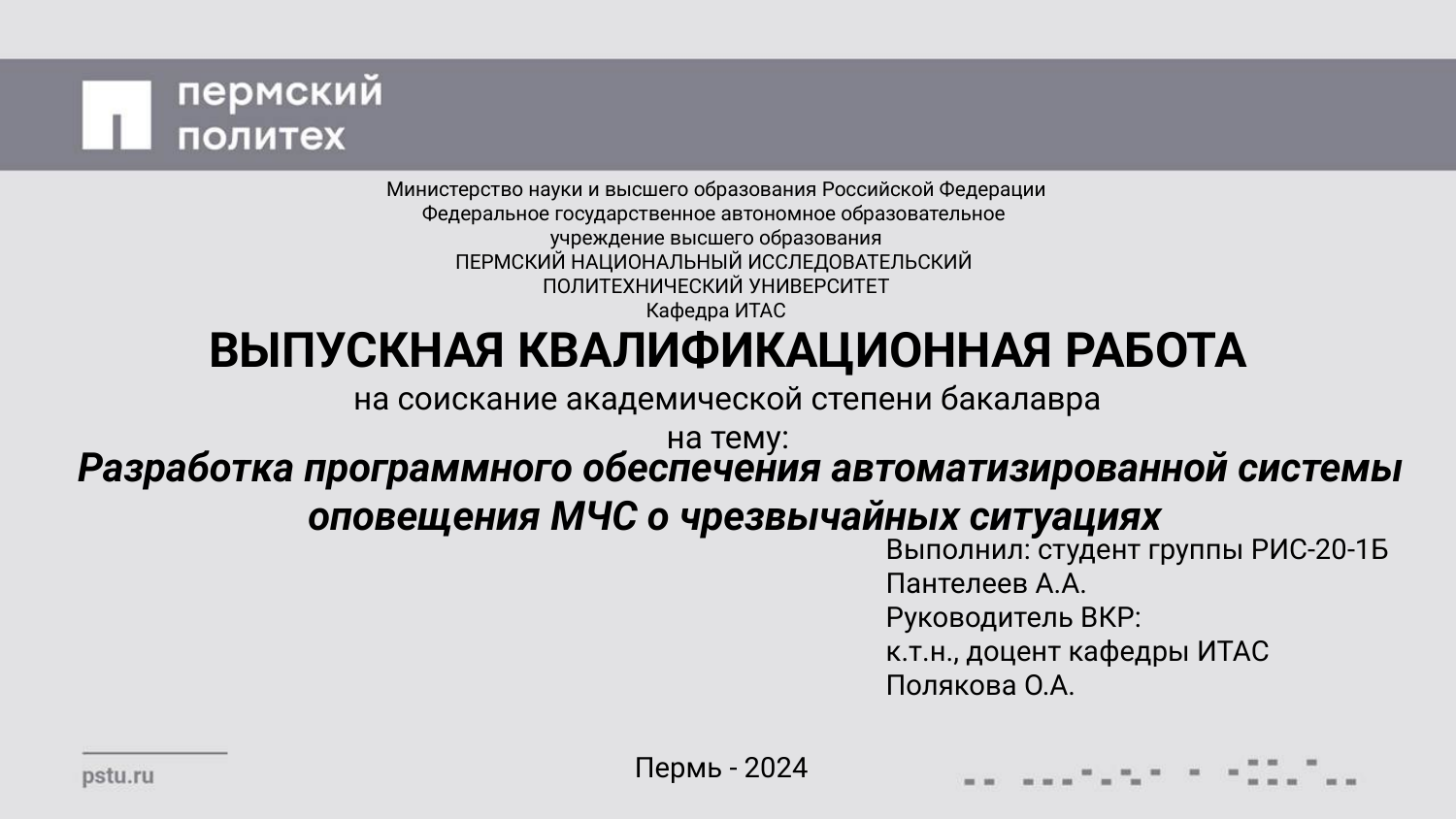

Министерство науки и высшего образования Российской Федерации
Федеральное государственное автономное образовательное
учреждение высшего образования
ПЕРМСКИЙ НАЦИОНАЛЬНЫЙ ИССЛЕДОВАТЕЛЬСКИЙ
ПОЛИТЕХНИЧЕСКИЙ УНИВЕРСИТЕТ
Кафедра ИТАС
# ВЫПУСКНАЯ КВАЛИФИКАЦИОННАЯ РАБОТА на соискание академической степени бакалавра на тему:
 Разработка программного обеспечения автоматизированной системы оповещения МЧС о чрезвычайных ситуациях
Выполнил: студент группы РИС-20-1Б
Пантелеев А.А.
Руководитель ВКР:
к.т.н., доцент кафедры ИТАС
Полякова О.А.
Пермь - 2024